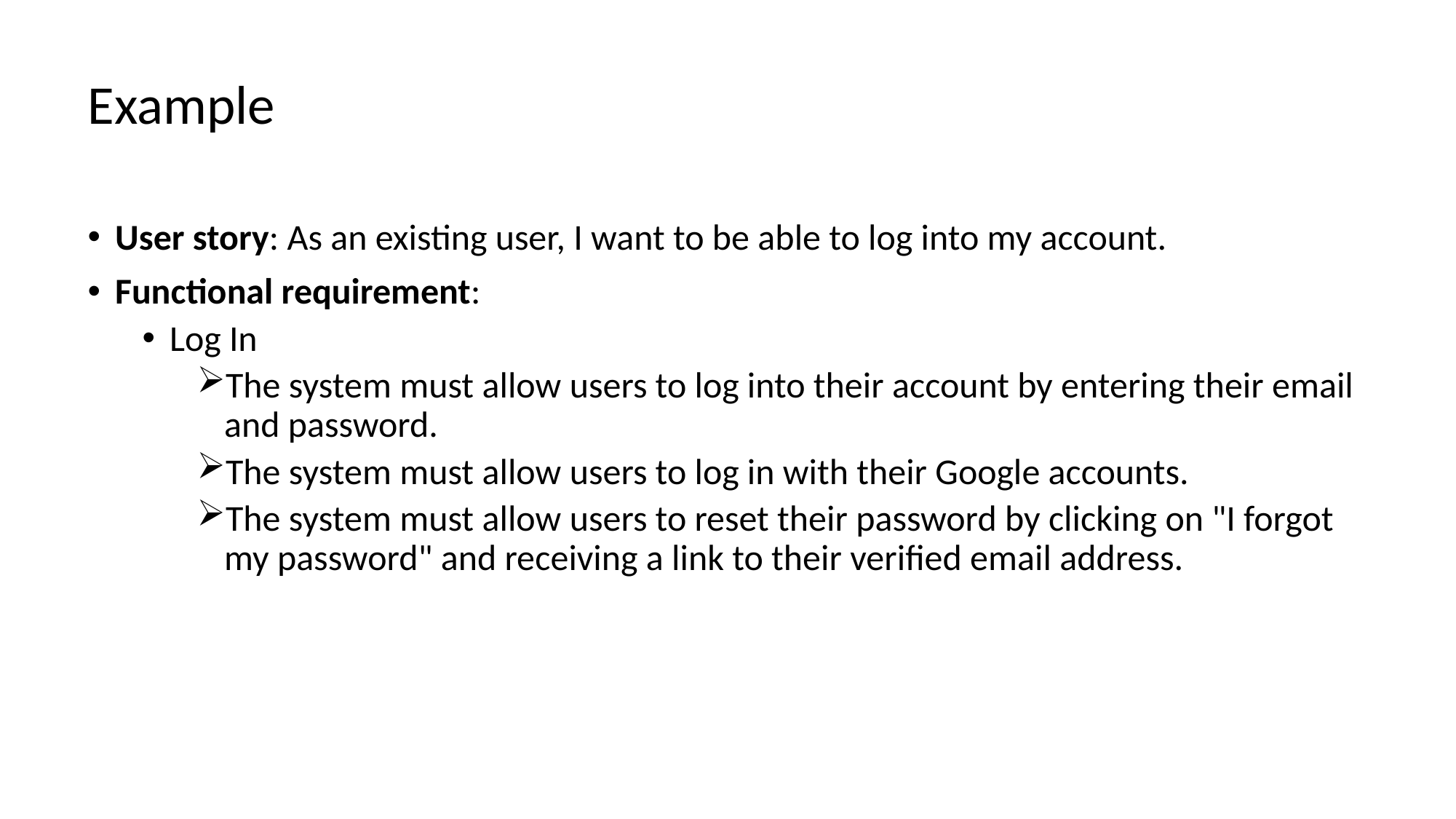

# Example
User story: As an existing user, I want to be able to log into my account.
Functional requirement:
Log In
The system must allow users to log into their account by entering their email and password.
The system must allow users to log in with their Google accounts.
The system must allow users to reset their password by clicking on "I forgot my password" and receiving a link to their verified email address.